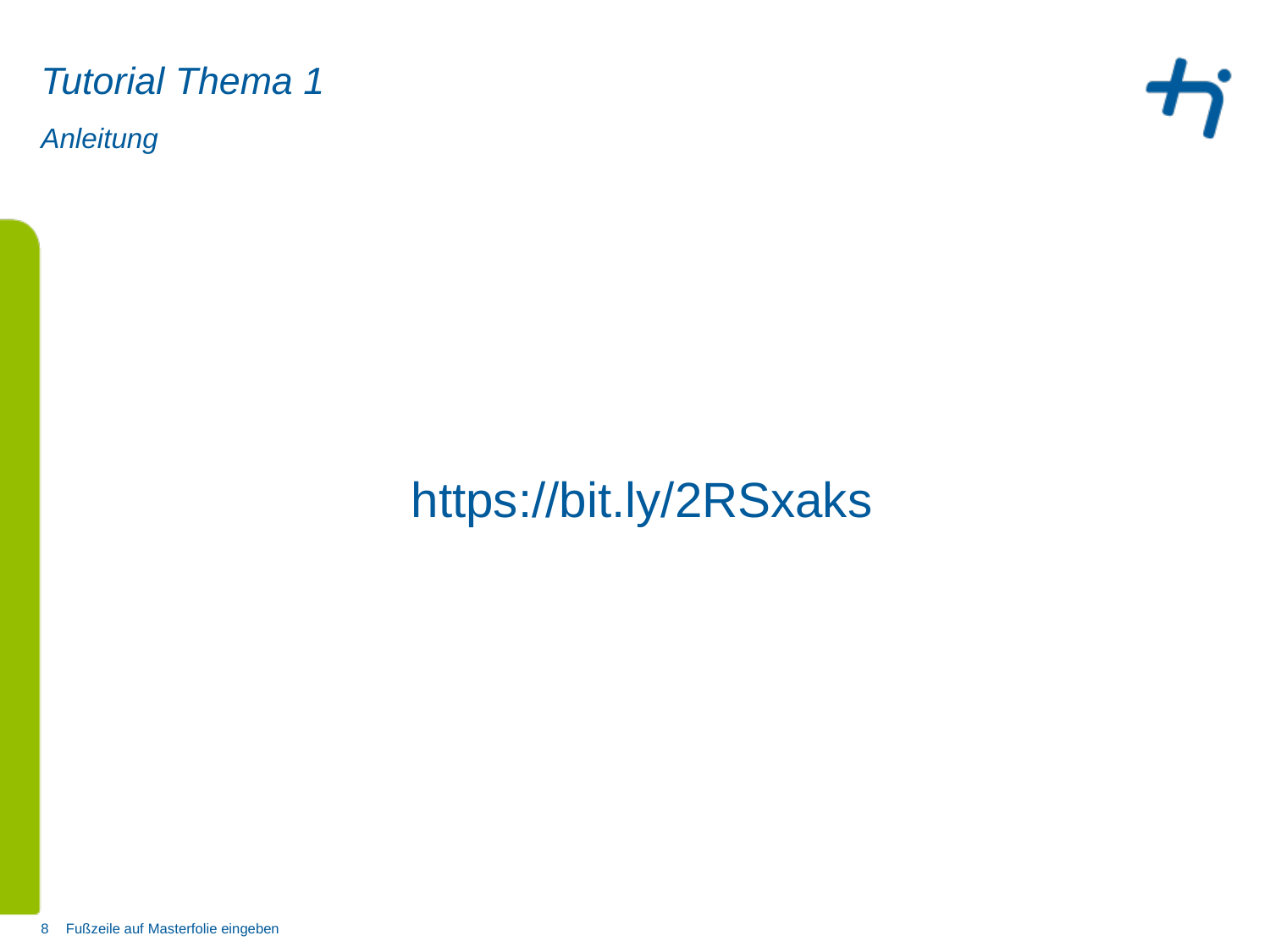

# Tutorial Thema 1
Anleitung
https://bit.ly/2RSxaks
8